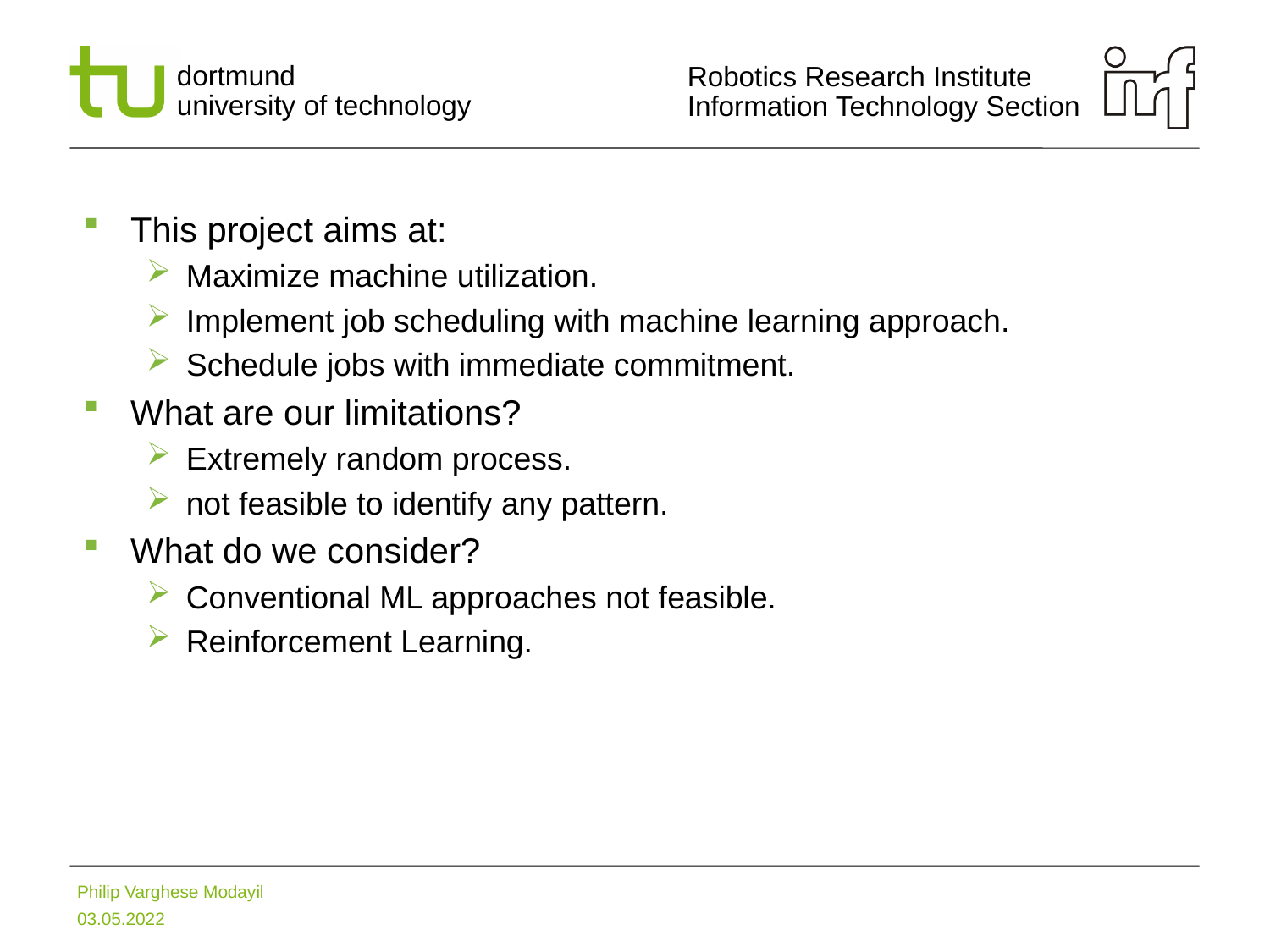

This project aims at:
Maximize machine utilization.
Implement job scheduling with machine learning approach.
Schedule jobs with immediate commitment.
What are our limitations?
Extremely random process.
not feasible to identify any pattern.
What do we consider?
Conventional ML approaches not feasible.
Reinforcement Learning.